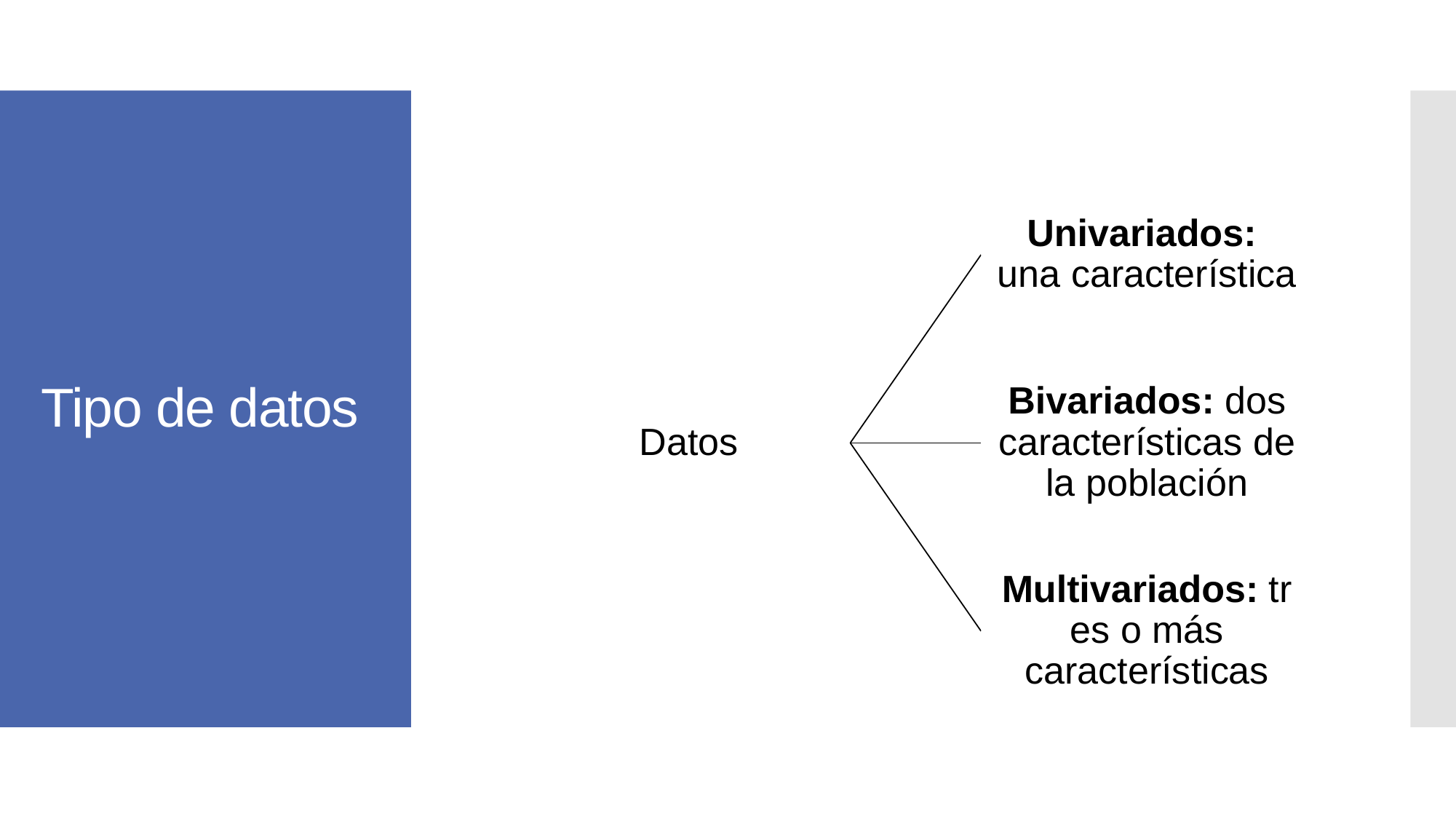

# Tipo de datos
Datos

Univariados:  una característica

Bivariados: dos características de la población

Multivariados: tres o más características